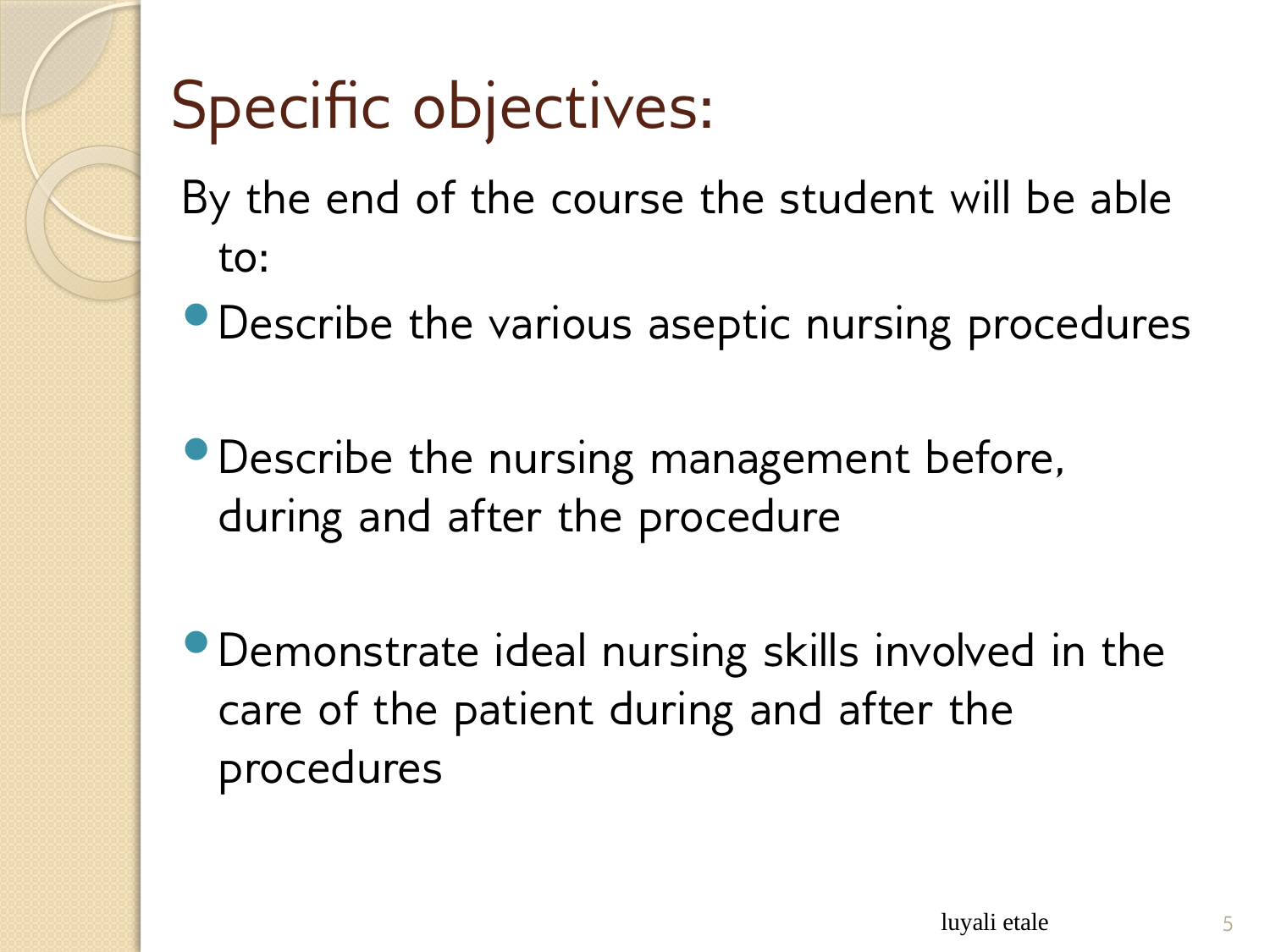

# Specific objectives:
By the end of the course the student will be able to:
Describe the various aseptic nursing procedures

Describe the nursing management before, during and after the procedure

Demonstrate ideal nursing skills involved in the care of the patient during and after the procedures

luyali etale
5